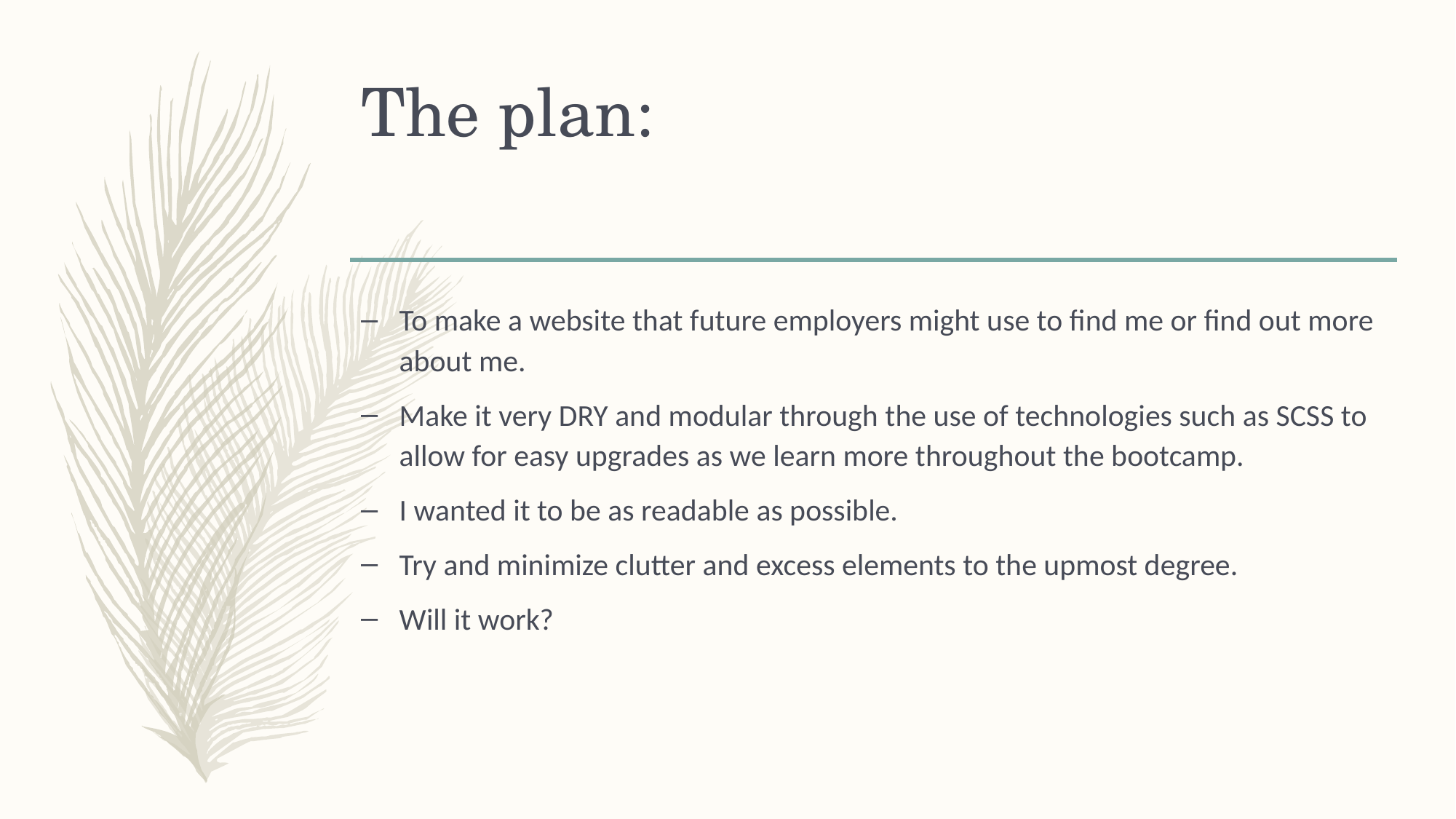

# The plan:
To make a website that future employers might use to find me or find out more about me.
Make it very DRY and modular through the use of technologies such as SCSS to allow for easy upgrades as we learn more throughout the bootcamp.
I wanted it to be as readable as possible.
Try and minimize clutter and excess elements to the upmost degree.
Will it work?